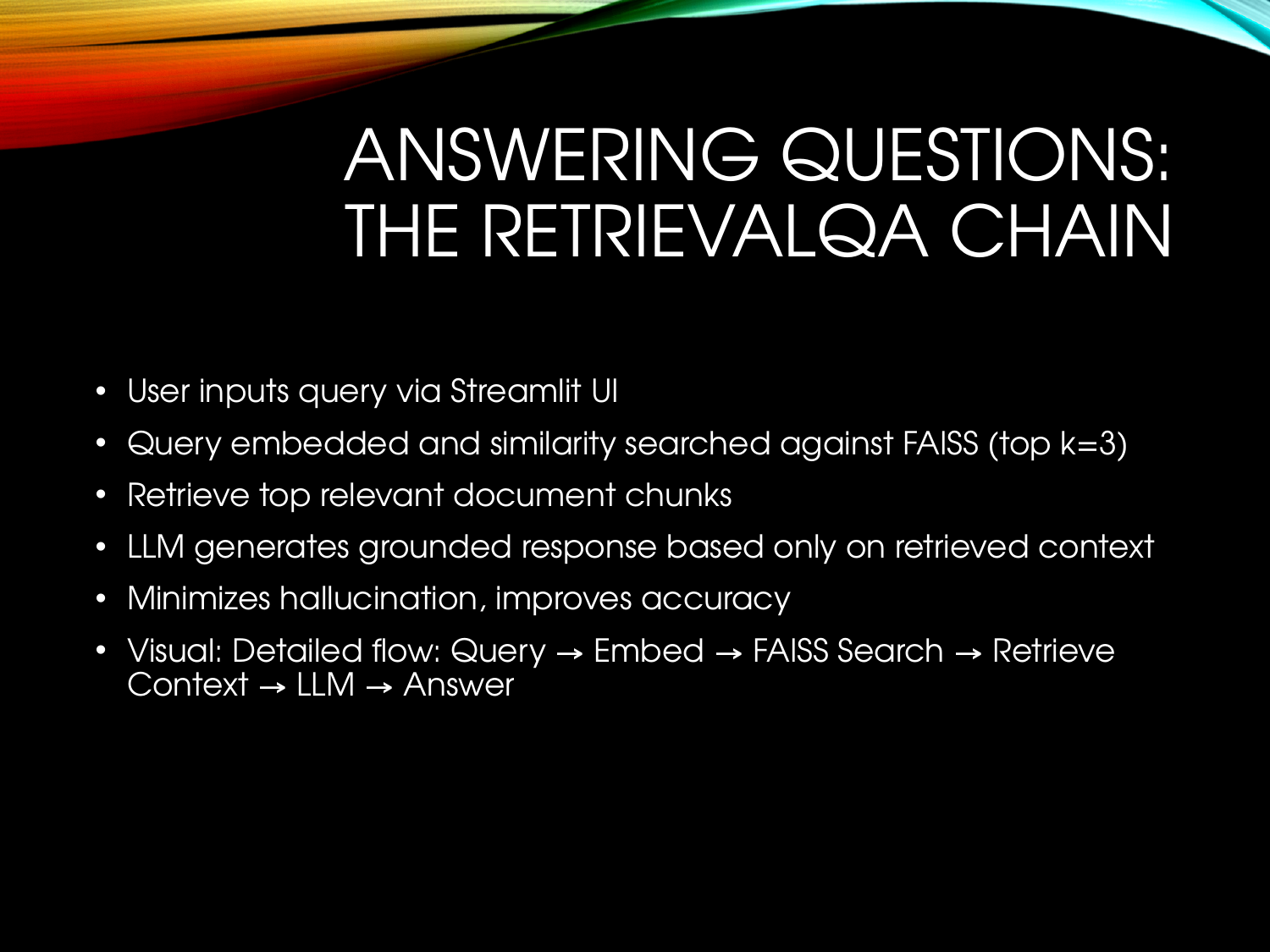

# Answering Questions: The RetrievalQA Chain

User inputs query via Streamlit UI
Query embedded and similarity searched against FAISS (top k=3)
Retrieve top relevant document chunks
LLM generates grounded response based only on retrieved context
Minimizes hallucination, improves accuracy
Visual: Detailed flow: Query → Embed → FAISS Search → Retrieve Context → LLM → Answer